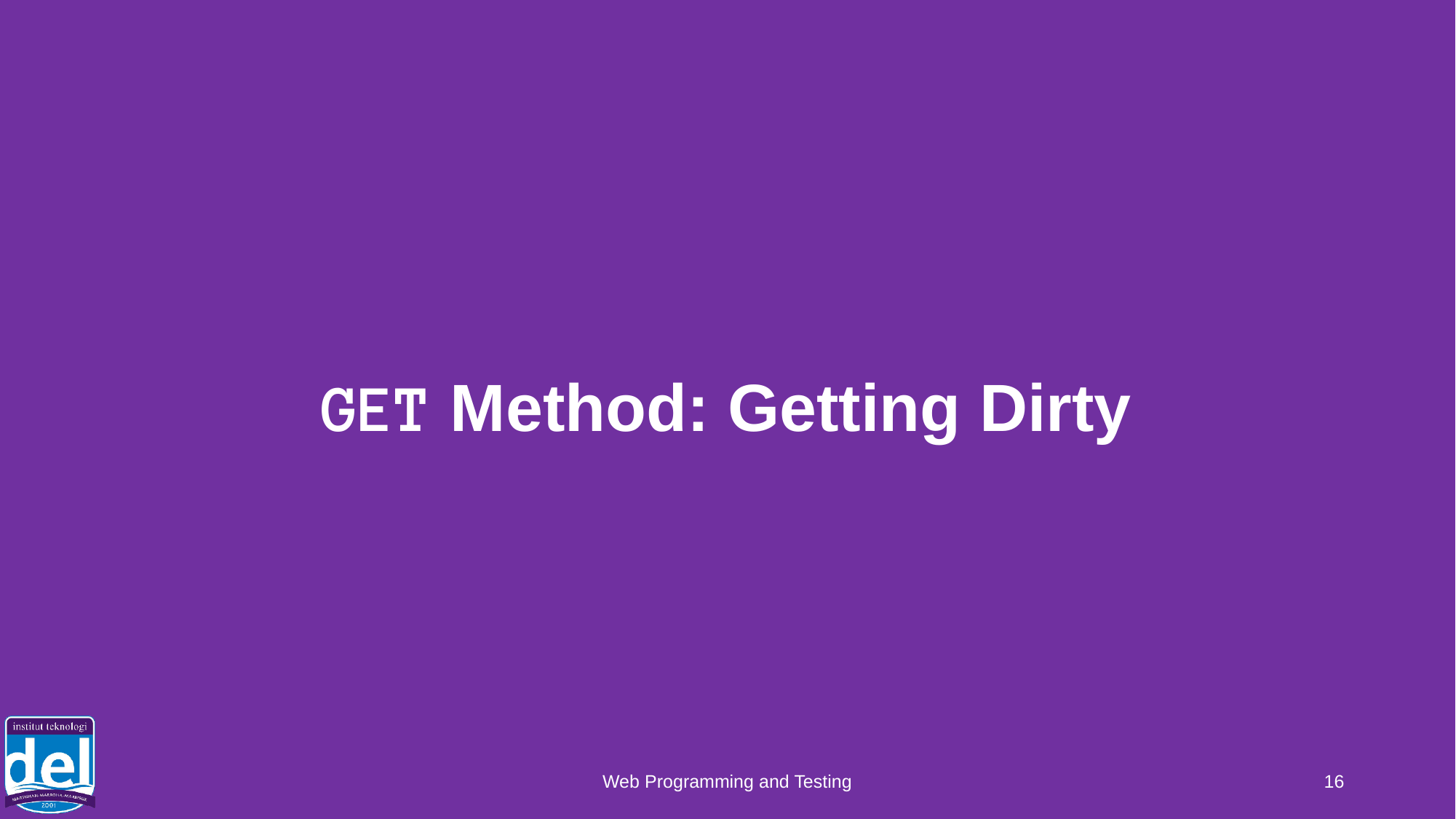

# GET Method: Getting Dirty
Web Programming and Testing
16